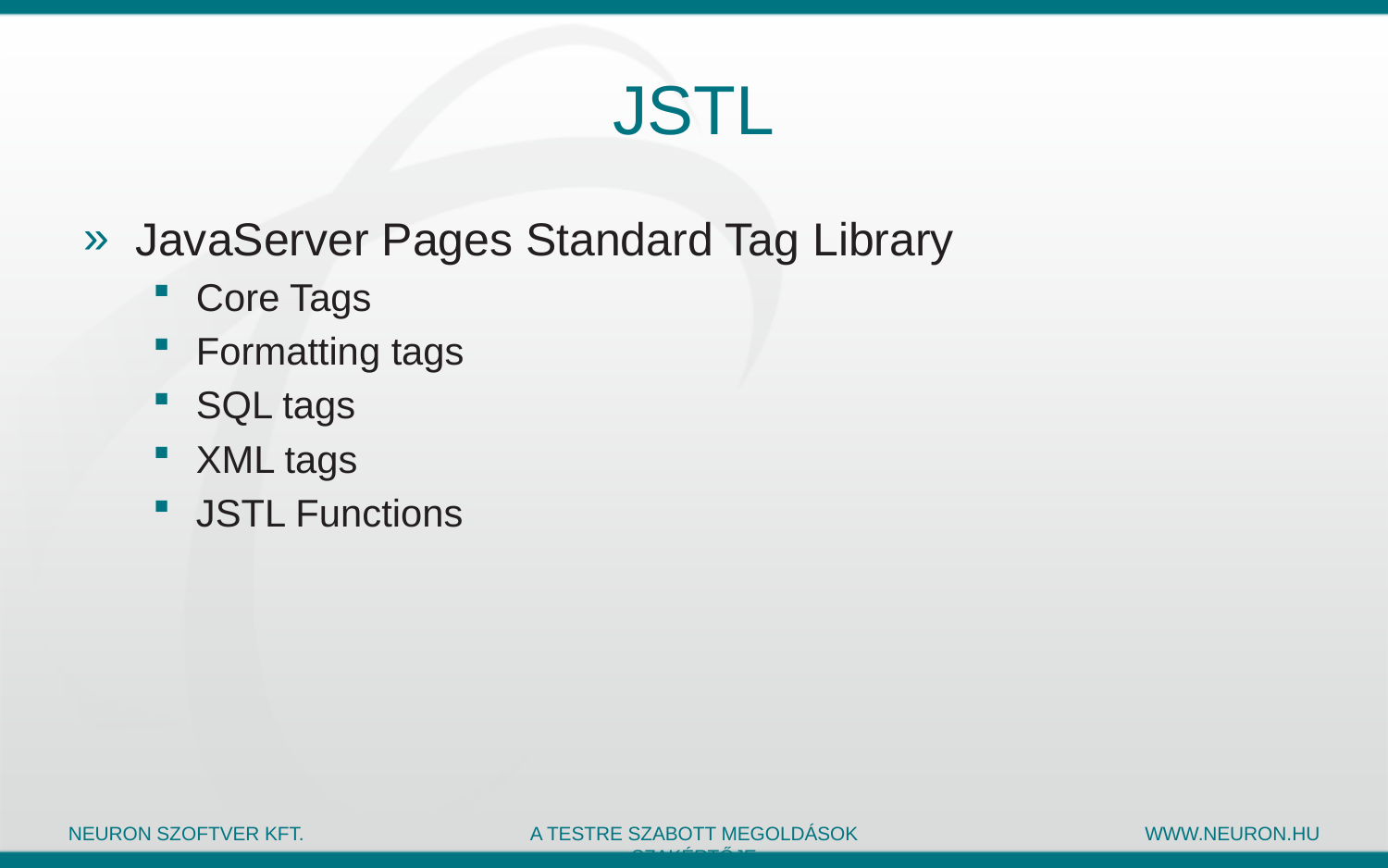

# JSTL
JavaServer Pages Standard Tag Library
Core Tags
Formatting tags
SQL tags
XML tags
JSTL Functions